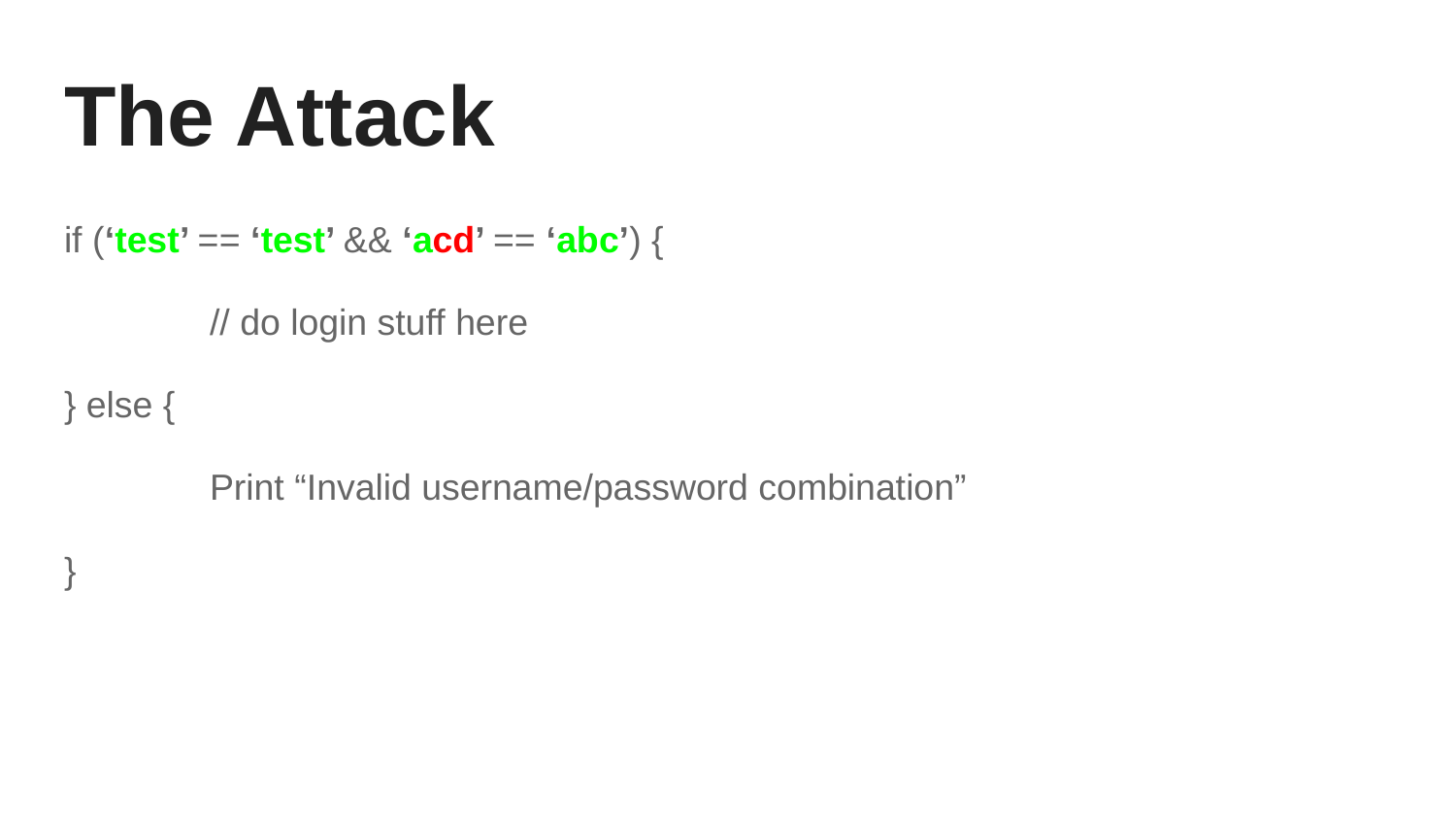

# The Attack
if (‘test’ == ‘test’ && ‘acd’ == ‘abc’) {
	// do login stuff here
} else {
	Print “Invalid username/password combination”
}